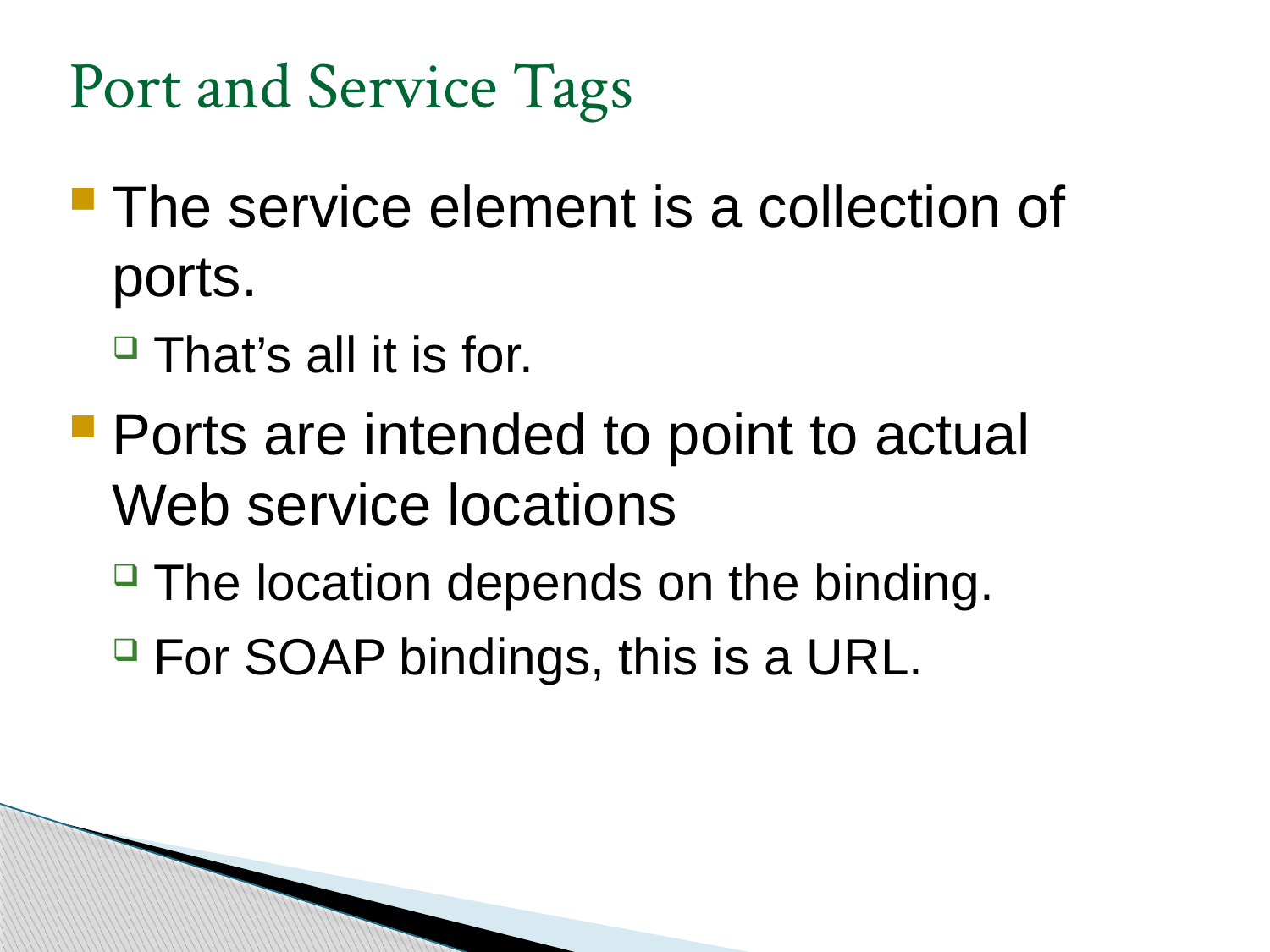

Port and Service Tags
The service element is a collection of ports.
That’s all it is for.
Ports are intended to point to actual Web service locations
The location depends on the binding.
For SOAP bindings, this is a URL.